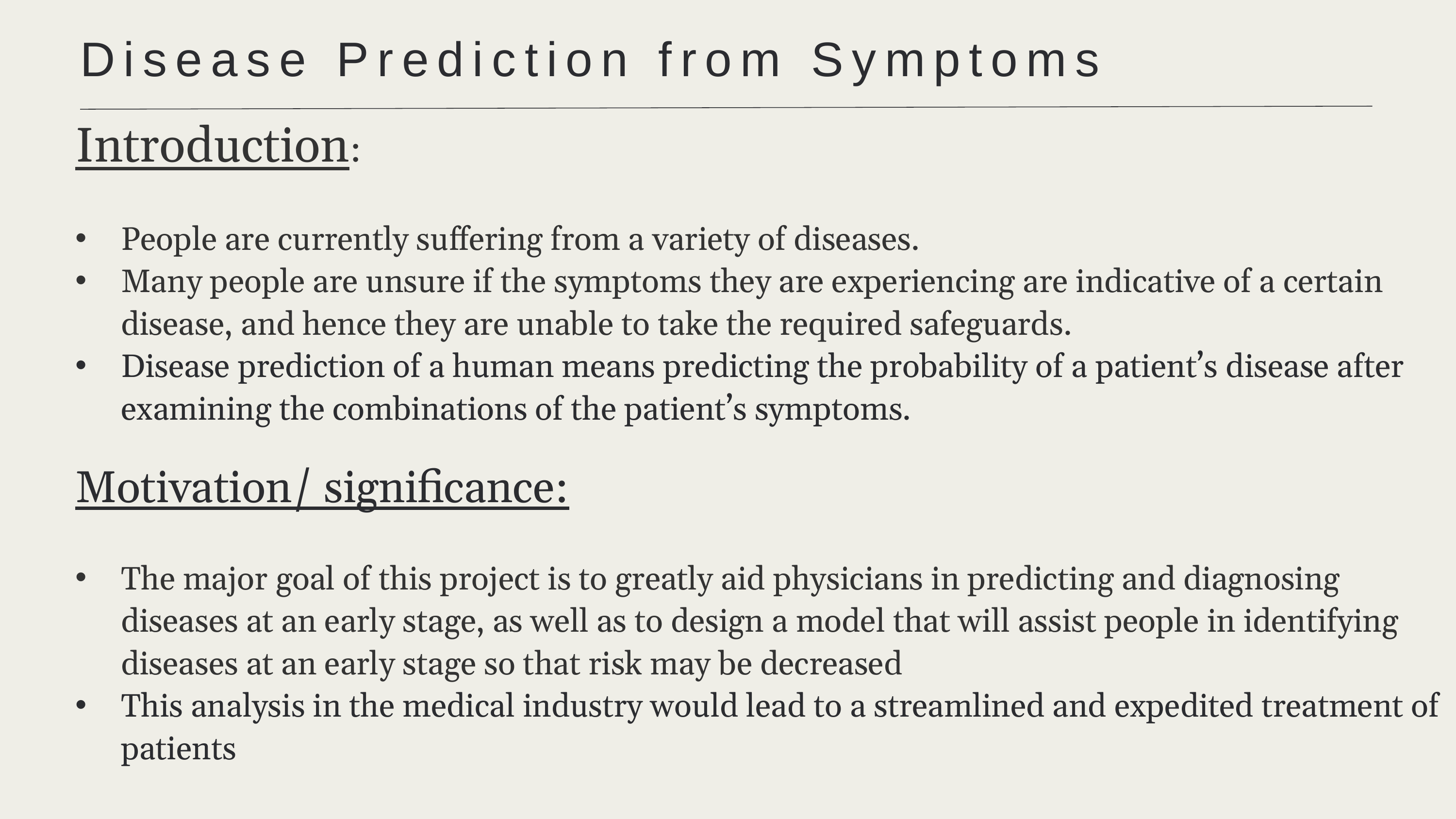

Disease Prediction from Symptoms

Introduction:

People are currently suffering from a variety of diseases.
Many people are unsure if the symptoms they are experiencing are indicative of a certain disease, and hence they are unable to take the required safeguards.
Disease prediction of a human means predicting the probability of a patient’s disease after examining the combinations of the patient’s symptoms.

Motivation/ significance:

The major goal of this project is to greatly aid physicians in predicting and diagnosing diseases at an early stage, as well as to design a model that will assist people in identifying diseases at an early stage so that risk may be decreased
This analysis in the medical industry would lead to a streamlined and expedited treatment of patients